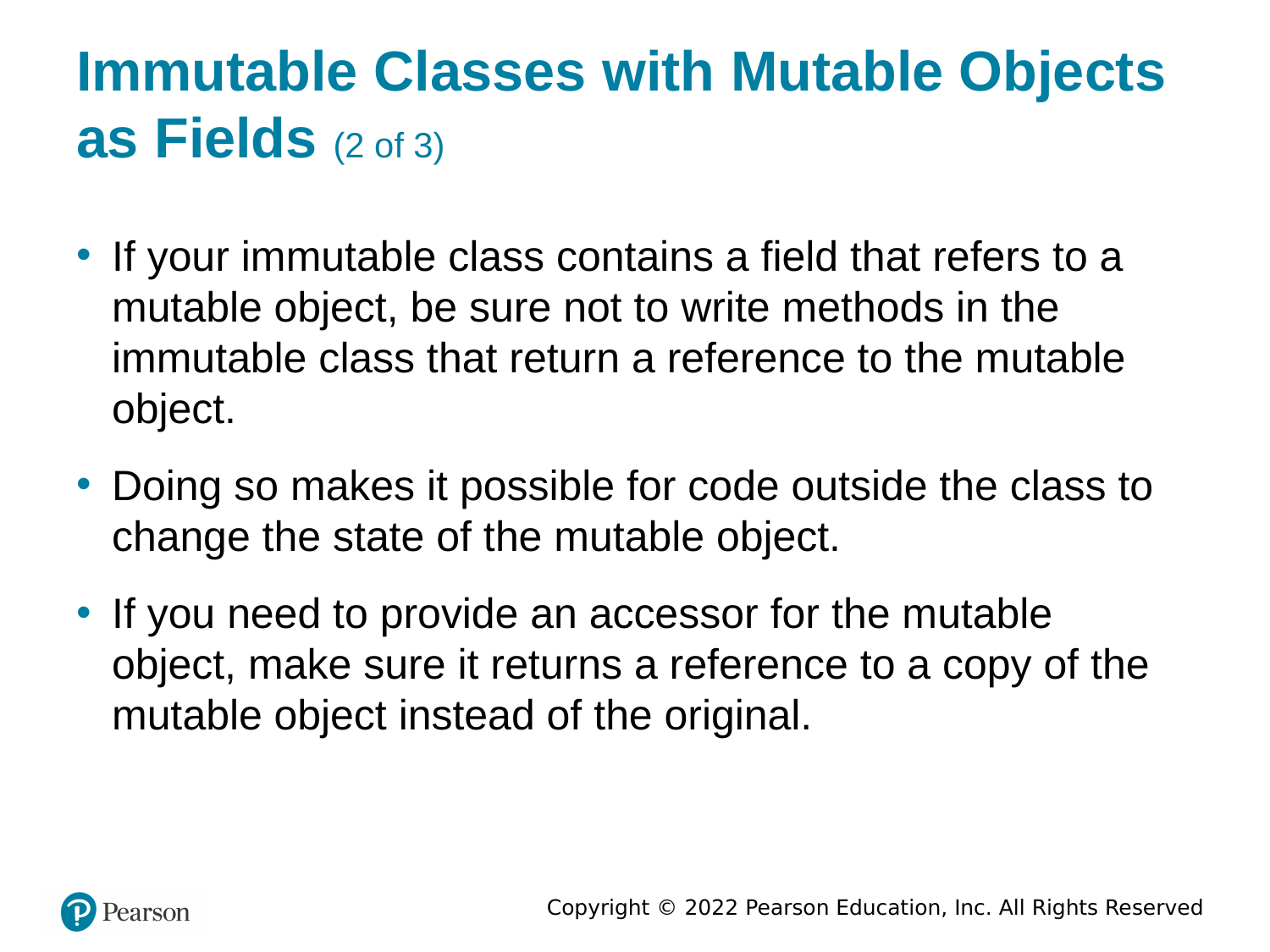

# Immutable Classes with Mutable Objects as Fields (2 of 3)
If your immutable class contains a field that refers to a mutable object, be sure not to write methods in the immutable class that return a reference to the mutable object.
Doing so makes it possible for code outside the class to change the state of the mutable object.
If you need to provide an accessor for the mutable object, make sure it returns a reference to a copy of the mutable object instead of the original.